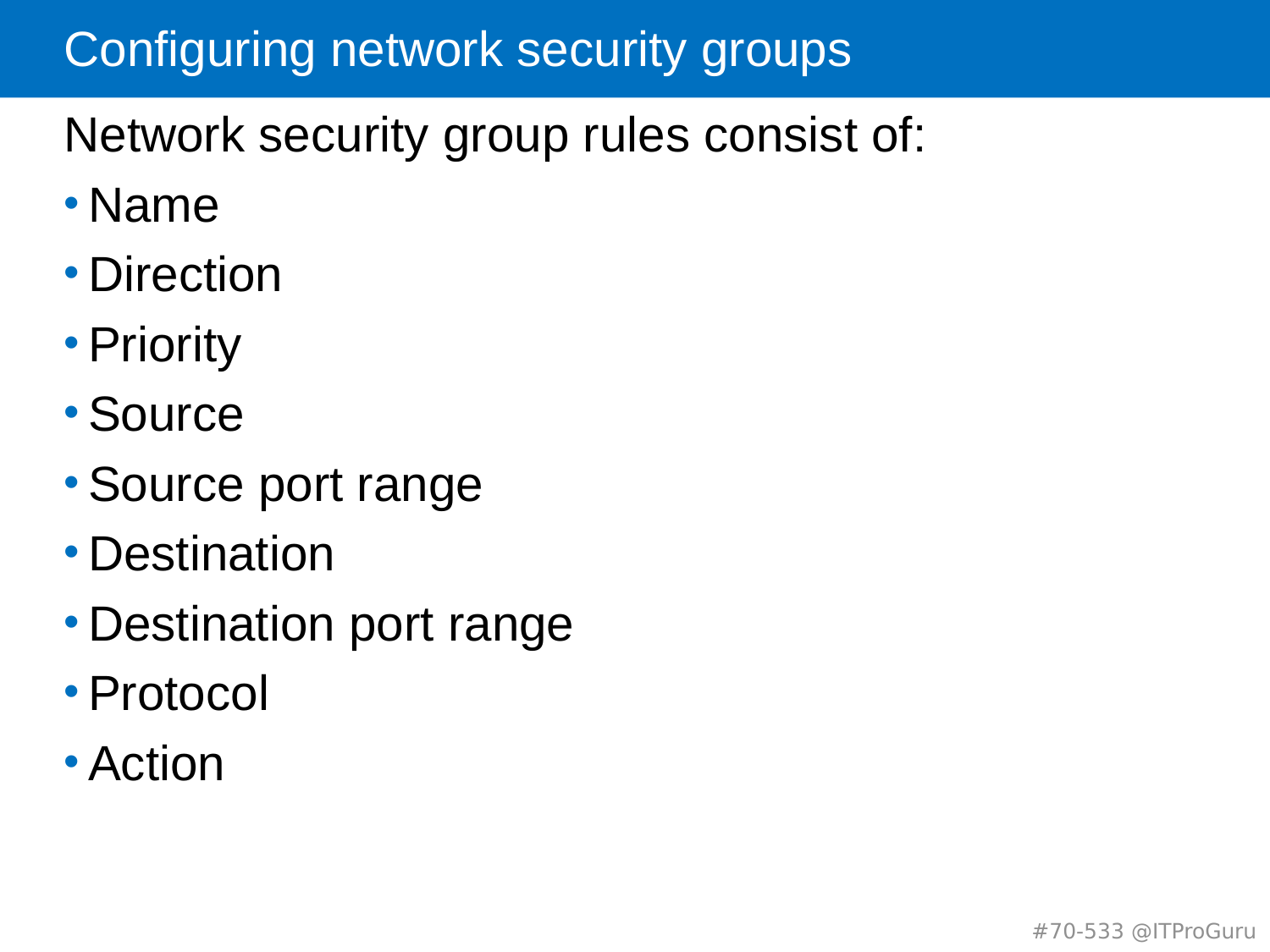

# Configuring network security groups
Network security group rules consist of:
Name
Direction
Priority
Source
Source port range
Destination
Destination port range
Protocol
Action